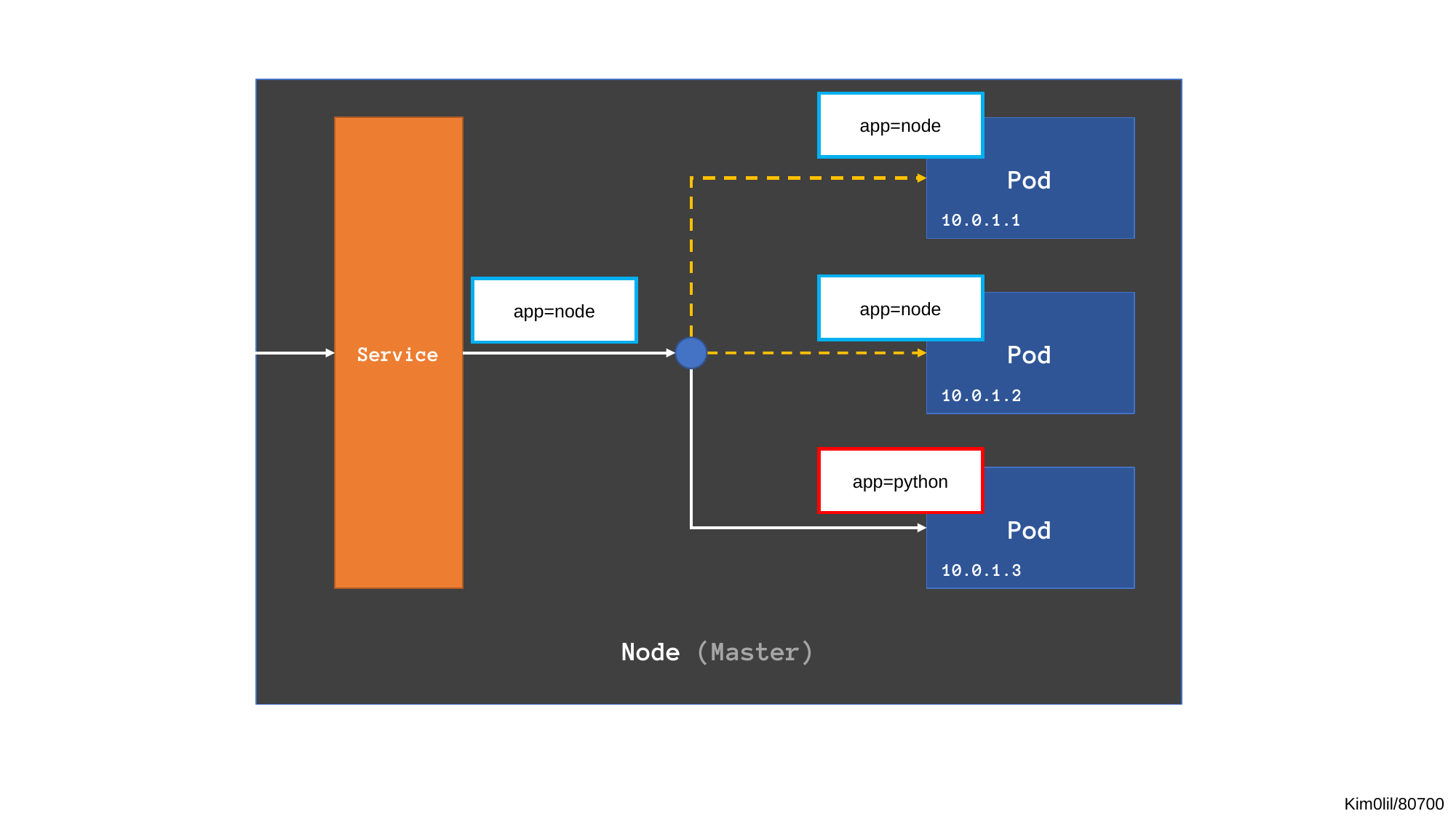

Node (Master)

app=node
Service
Pod
10.0.1.1
app=node
app=node
Pod
10.0.1.2

app=python
Pod
10.0.1.3
Kim0lil/80700